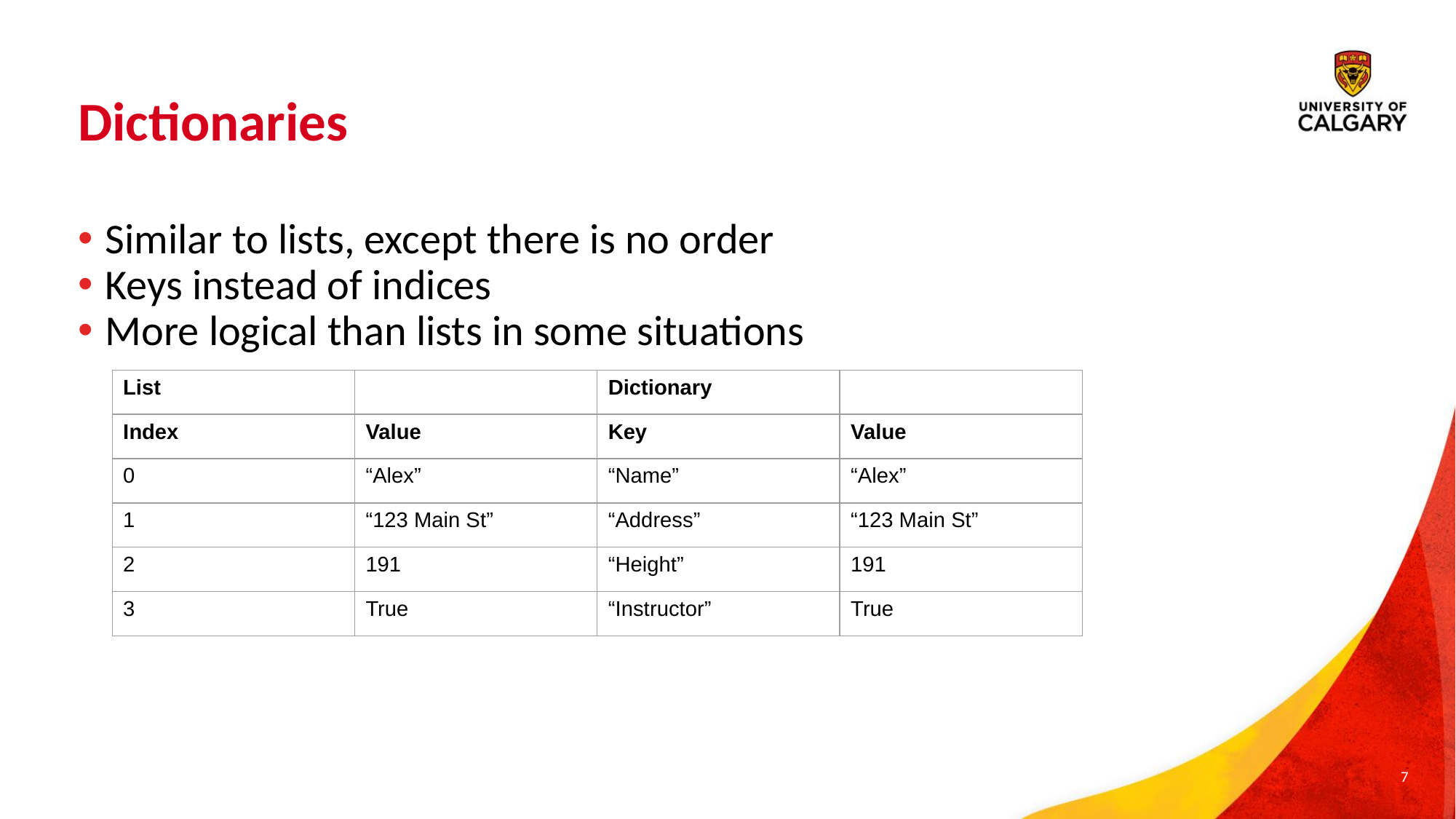

# Dictionaries
Similar to lists, except there is no order
Keys instead of indices
More logical than lists in some situations
| List |  | Dictionary |  |
| --- | --- | --- | --- |
| Index | Value | Key | Value |
| 0 | “Alex” | “Name” | “Alex” |
| 1 | “123 Main St” | “Address” | “123 Main St” |
| 2 | 191 | “Height” | 191 |
| 3 | True | “Instructor” | True |
7